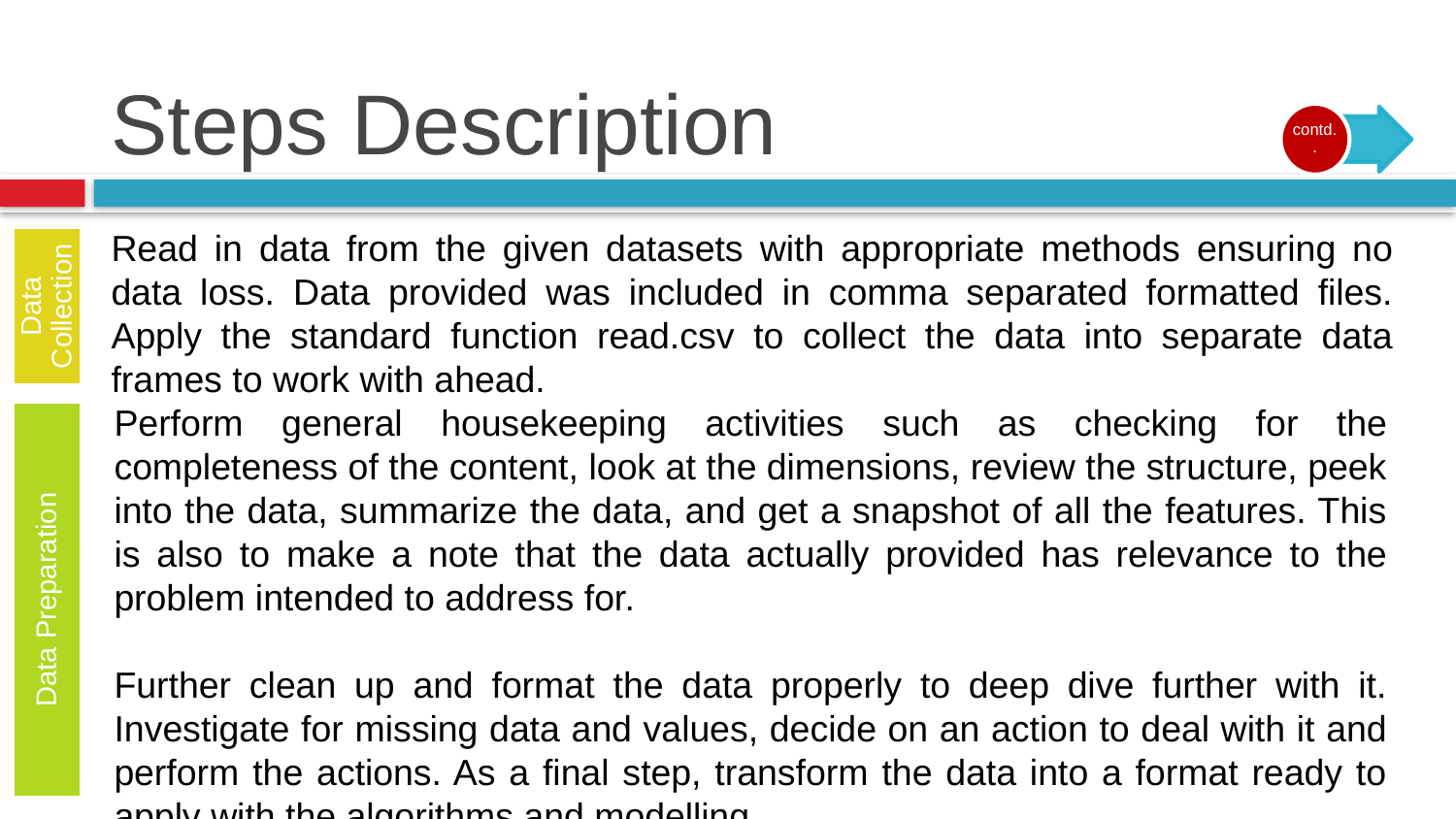

# Steps Description
contd..
Read in data from the given datasets with appropriate methods ensuring no data loss. Data provided was included in comma separated formatted files. Apply the standard function read.csv to collect the data into separate data frames to work with ahead.

Data Collection
Perform general housekeeping activities such as checking for the completeness of the content, look at the dimensions, review the structure, peek into the data, summarize the data, and get a snapshot of all the features. This is also to make a note that the data actually provided has relevance to the problem intended to address for.

Further clean up and format the data properly to deep dive further with it. Investigate for missing data and values, decide on an action to deal with it and perform the actions. As a final step, transform the data into a format ready to apply with the algorithms and modelling.

Data Preparation